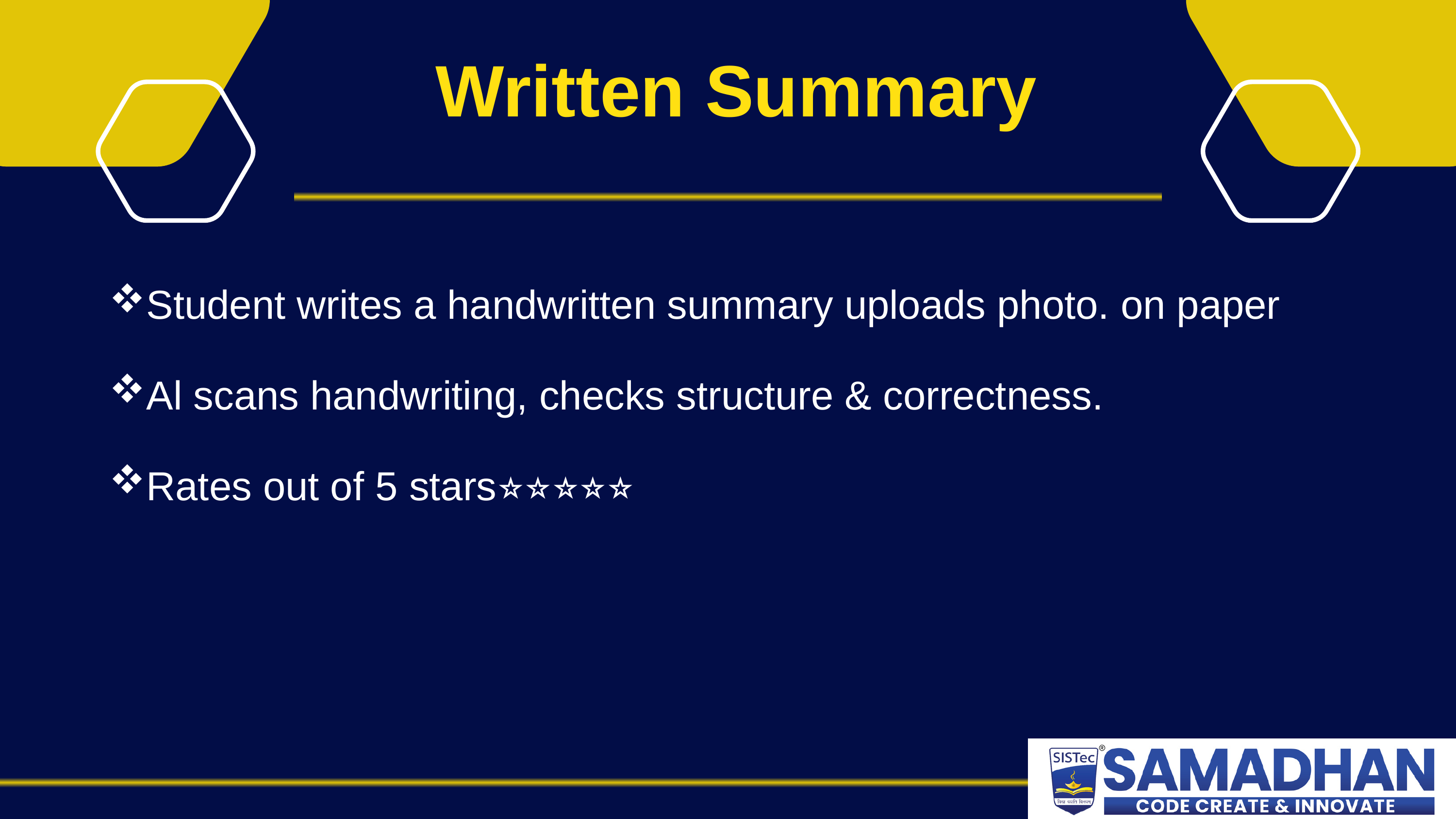

Written Summary

Student writes a handwritten summary uploads photo. on paper

Al scans handwriting, checks structure & correctness.

Rates out of 5 stars⭐⭐⭐⭐⭐